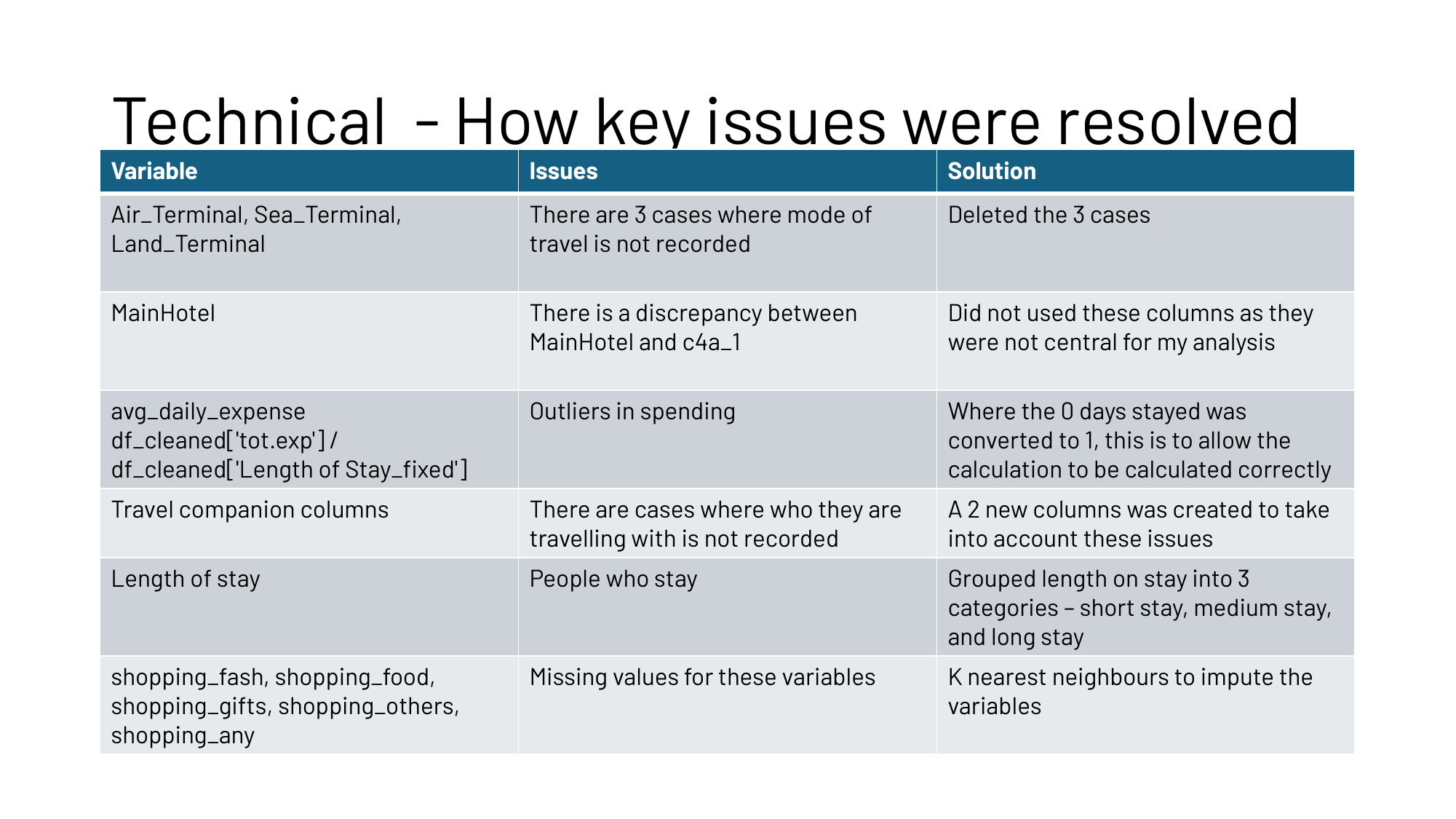

# Technical  - How key issues were resolved
| Variable | Issues | Solution |
| --- | --- | --- |
| Air\_Terminal, Sea\_Terminal, Land\_Terminal | There are 3 cases where mode of travel is not recorded | Deleted the 3 cases |
| MainHotel | There is a discrepancy between MainHotel and c4a\_1 | Did not used these columns as they were not central for my analysis |
| avg\_daily\_expense df\_cleaned['tot.exp'] / df\_cleaned['Length of Stay\_fixed'] | Outliers in spending | Where the 0 days stayed was converted to 1, this is to allow the calculation to be calculated correctly |
| Travel companion columns | There are cases where who they are travelling with is not recorded | A 2 new columns was created to take into account these issues |
| Length of stay | People who stay | Grouped length on stay into 3 categories – short stay, medium stay, and long stay |
| shopping\_fash, shopping\_food, shopping\_gifts, shopping\_others, shopping\_any | Missing values for these variables | K nearest neighbours to impute the variables |